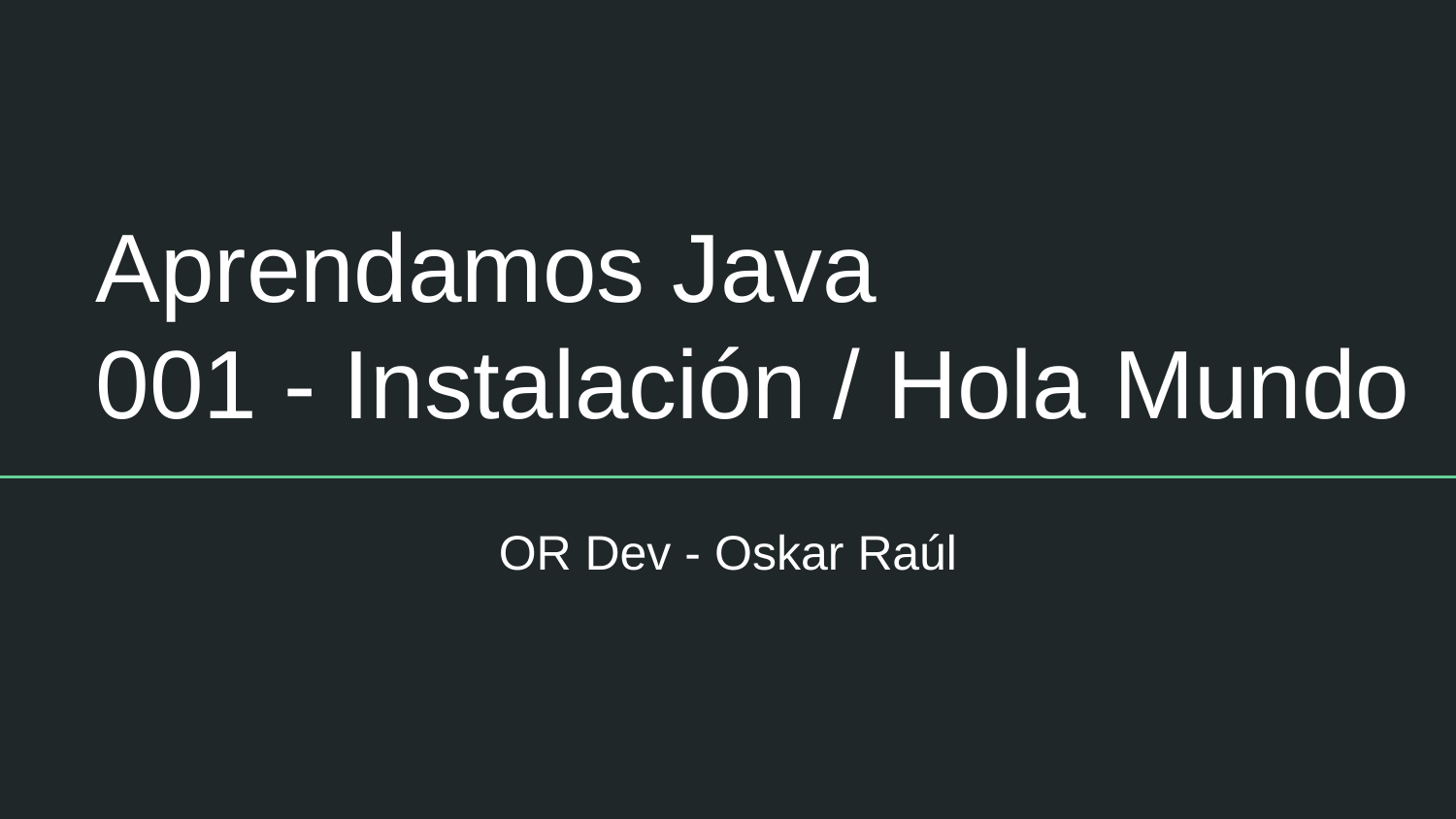

# Aprendamos Java
001 - Instalación / Hola Mundo
OR Dev - Oskar Raúl